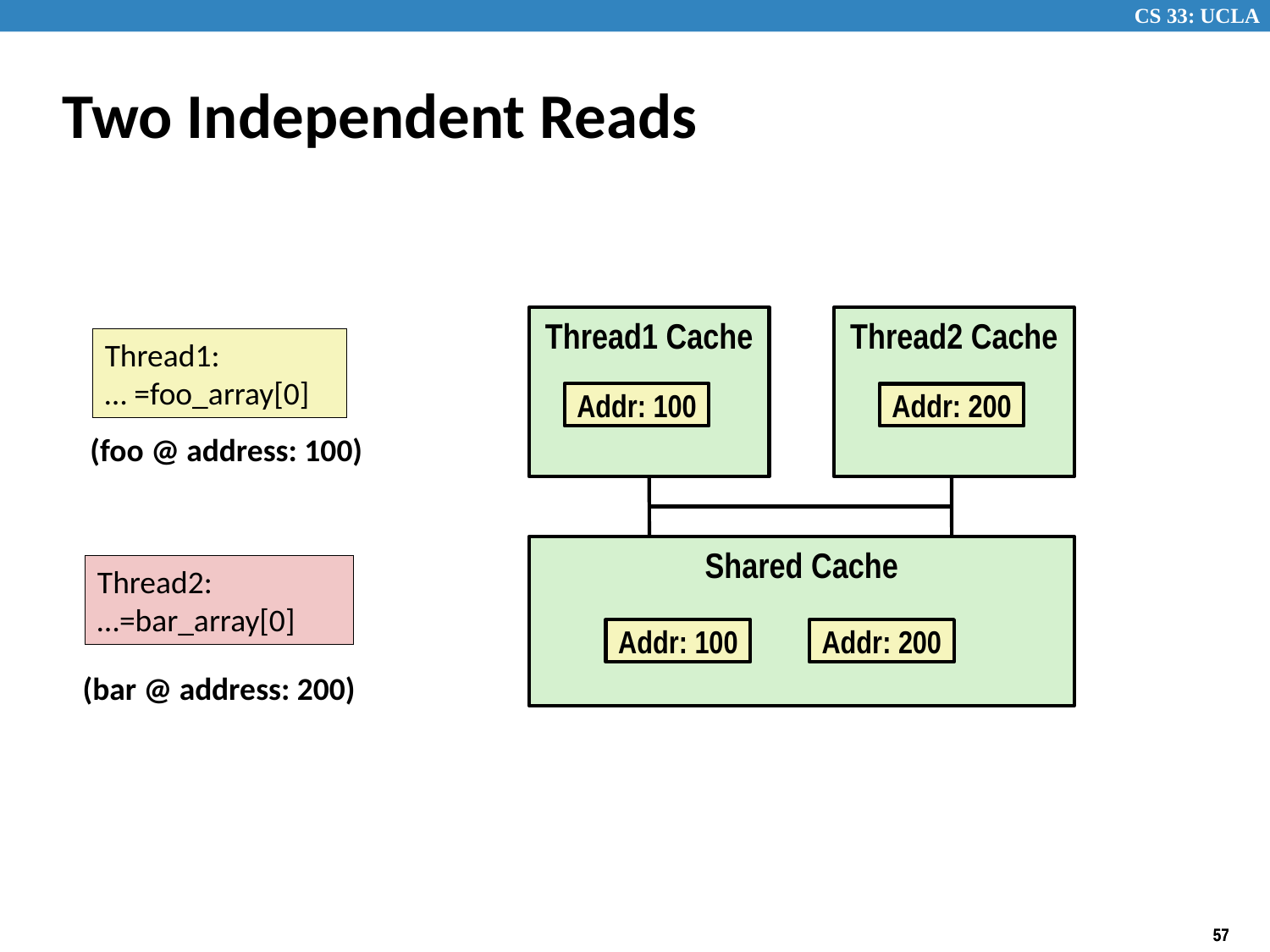

# Two Independent Reads
Thread1 Cache
Thread2 Cache
Thread1:
… =foo_array[0]
Addr: 100
Addr: 200
(foo @ address: 100)
Shared Cache
Thread2:
…=bar_array[0]
Addr: 100
Addr: 200
(bar @ address: 200)